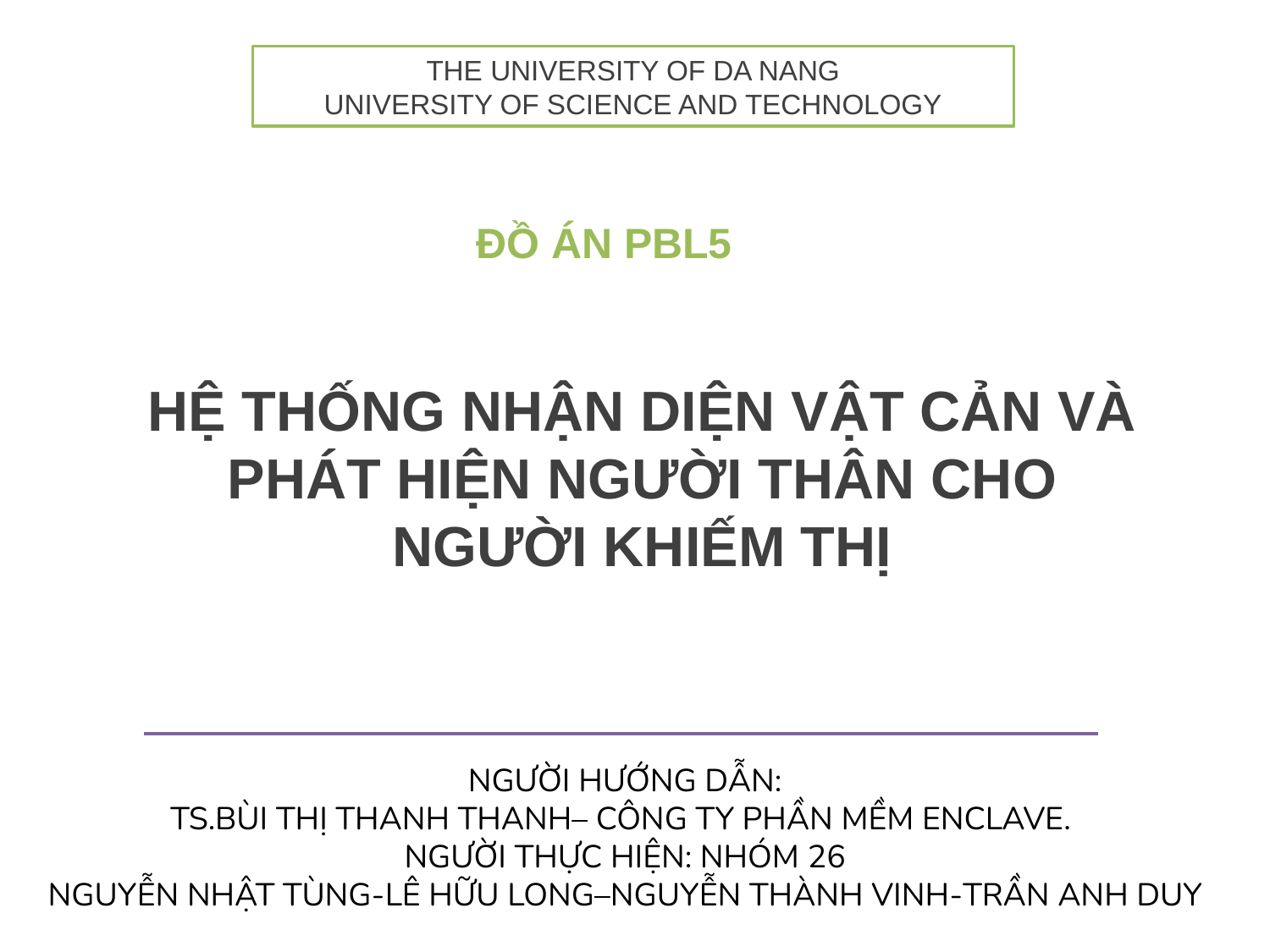

THE UNIVERSITY OF DA NANG
UNIVERSITY OF SCIENCE AND TECHNOLOGY
ĐỒ ÁN PBL5
HỆ THỐNG NHẬN DIỆN VẬT CẢN VÀ PHÁT HIỆN NGƯỜI THÂN CHO NGƯỜI KHIẾM THỊ
NGƯỜI HƯỚNG DẪN:
TS.BÙI THỊ THANH THANH– CÔNG TY PHẦN MỀM ENCLAVE.
NGƯỜI THỰC HIỆN: NHÓM 26
NGUYỄN NHẬT TÙNG-LÊ HỮU LONG–NGUYỄN THÀNH VINH-TRẦN ANH DUY
World One Powerful Presentation Template